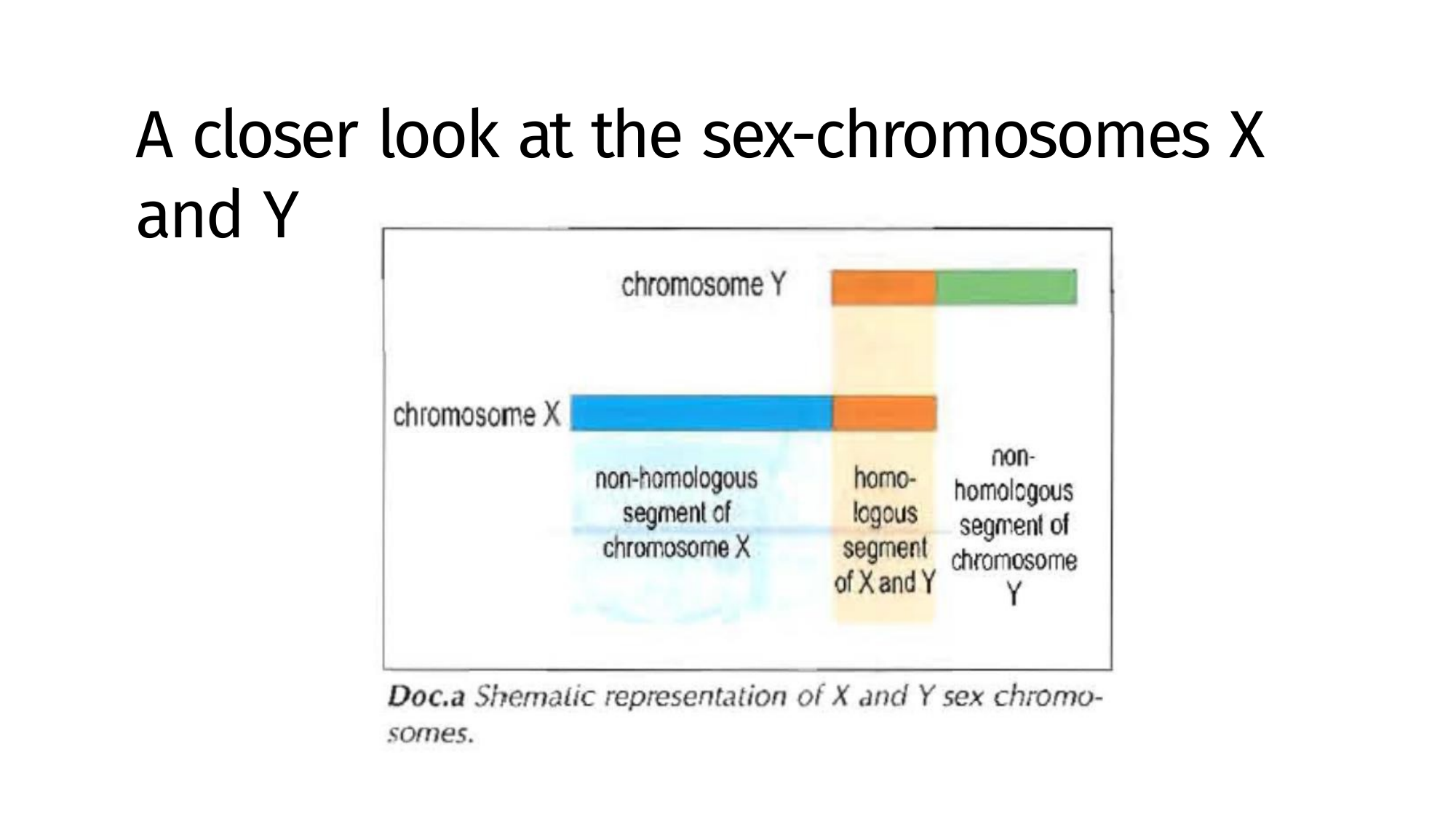

#
A closer look at the sex-chromosomes X and Y